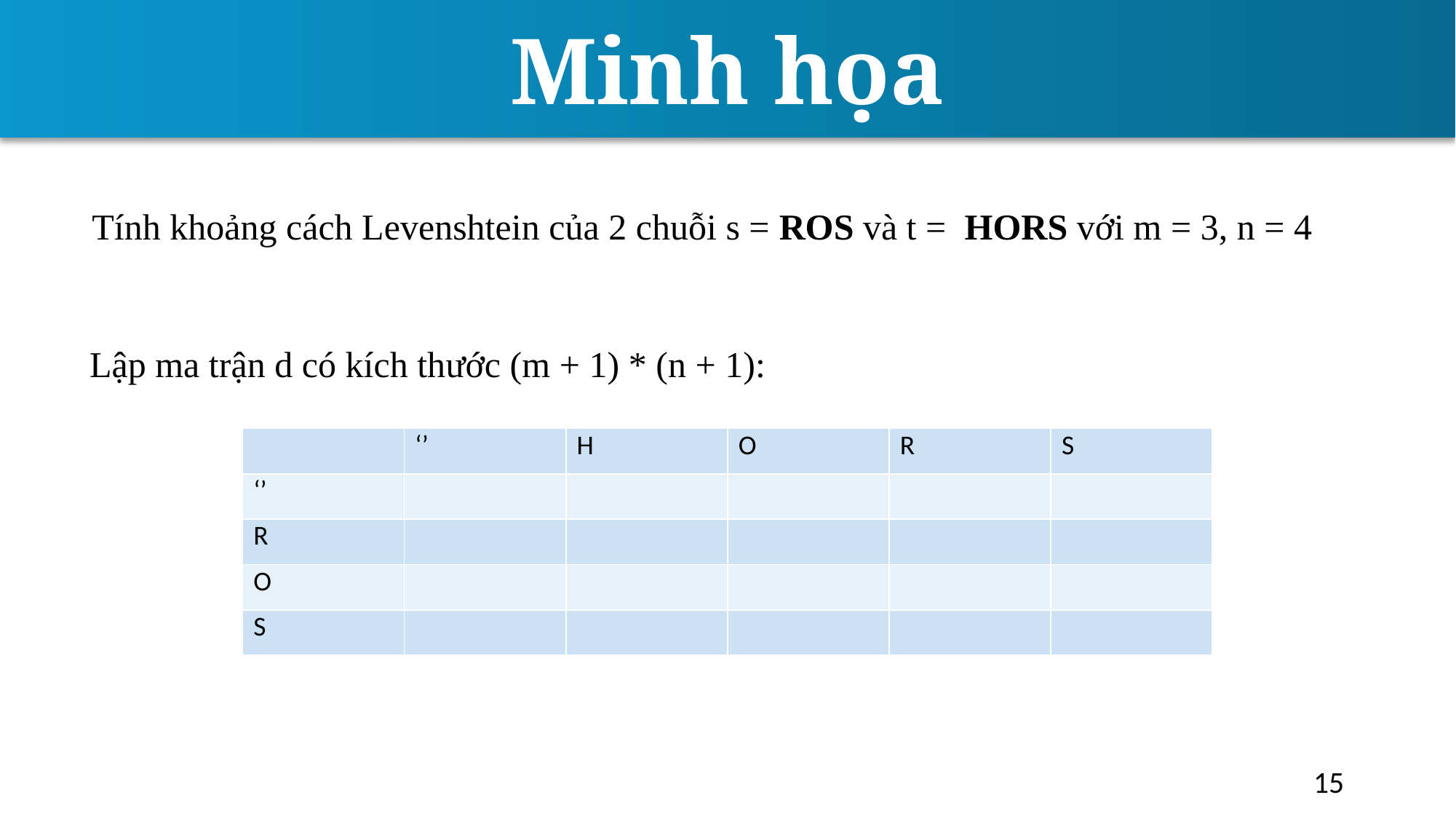

Minh họa
Tính khoảng cách Levenshtein của 2 chuỗi s = ROS và t =  HORS với m = 3, n = 4

Lập ma trận d có kích thước (m + 1) * (n + 1):
|  | ‘’ | H | O | R | S |
| --- | --- | --- | --- | --- | --- |
| ‘’ |  |  |  |  |  |
| R |  |  |  |  |  |
| O |  |  |  |  |  |
| S |  |  |  |  |  |
15